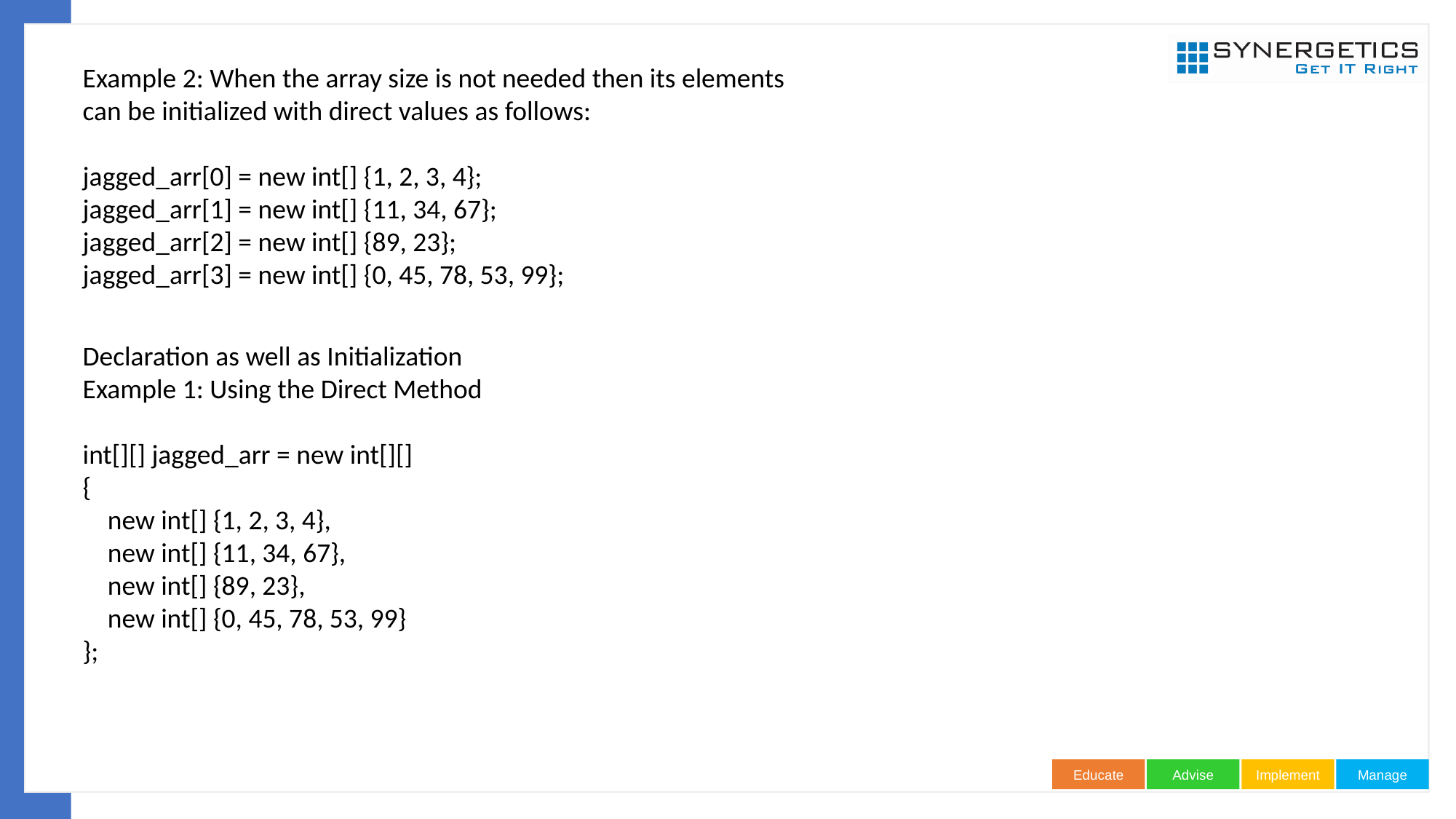

Example 2: When the array size is not needed then its elements can be initialized with direct values as follows:

jagged_arr[0] = new int[] {1, 2, 3, 4};
jagged_arr[1] = new int[] {11, 34, 67};
jagged_arr[2] = new int[] {89, 23};
jagged_arr[3] = new int[] {0, 45, 78, 53, 99};
Declaration as well as Initialization
Example 1: Using the Direct Method

int[][] jagged_arr = new int[][]
{
    new int[] {1, 2, 3, 4},
    new int[] {11, 34, 67},
    new int[] {89, 23},
    new int[] {0, 45, 78, 53, 99}
};